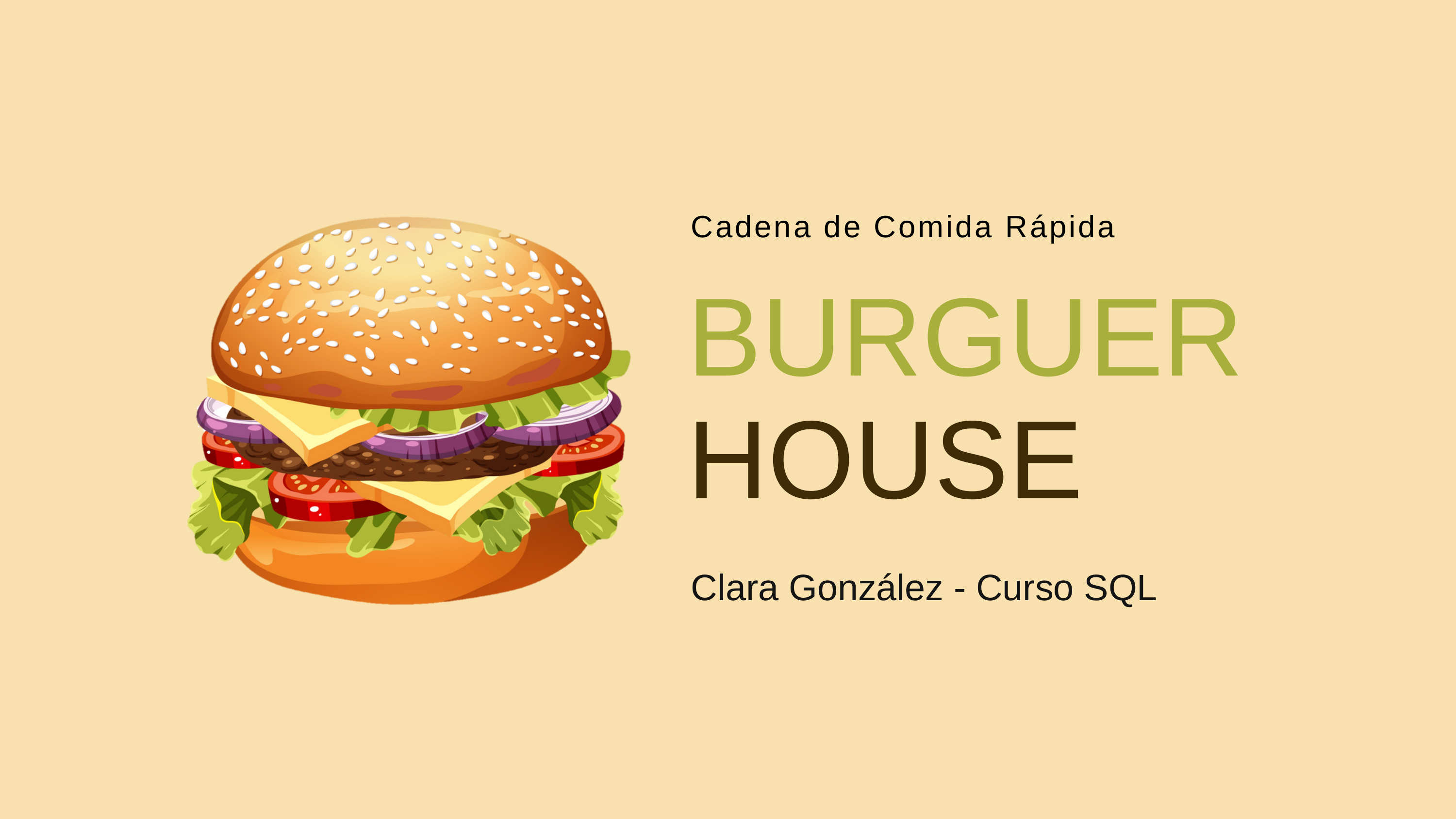

Cadena de Comida Rápida

BURGUER
HOUSE
Clara González - Curso SQL